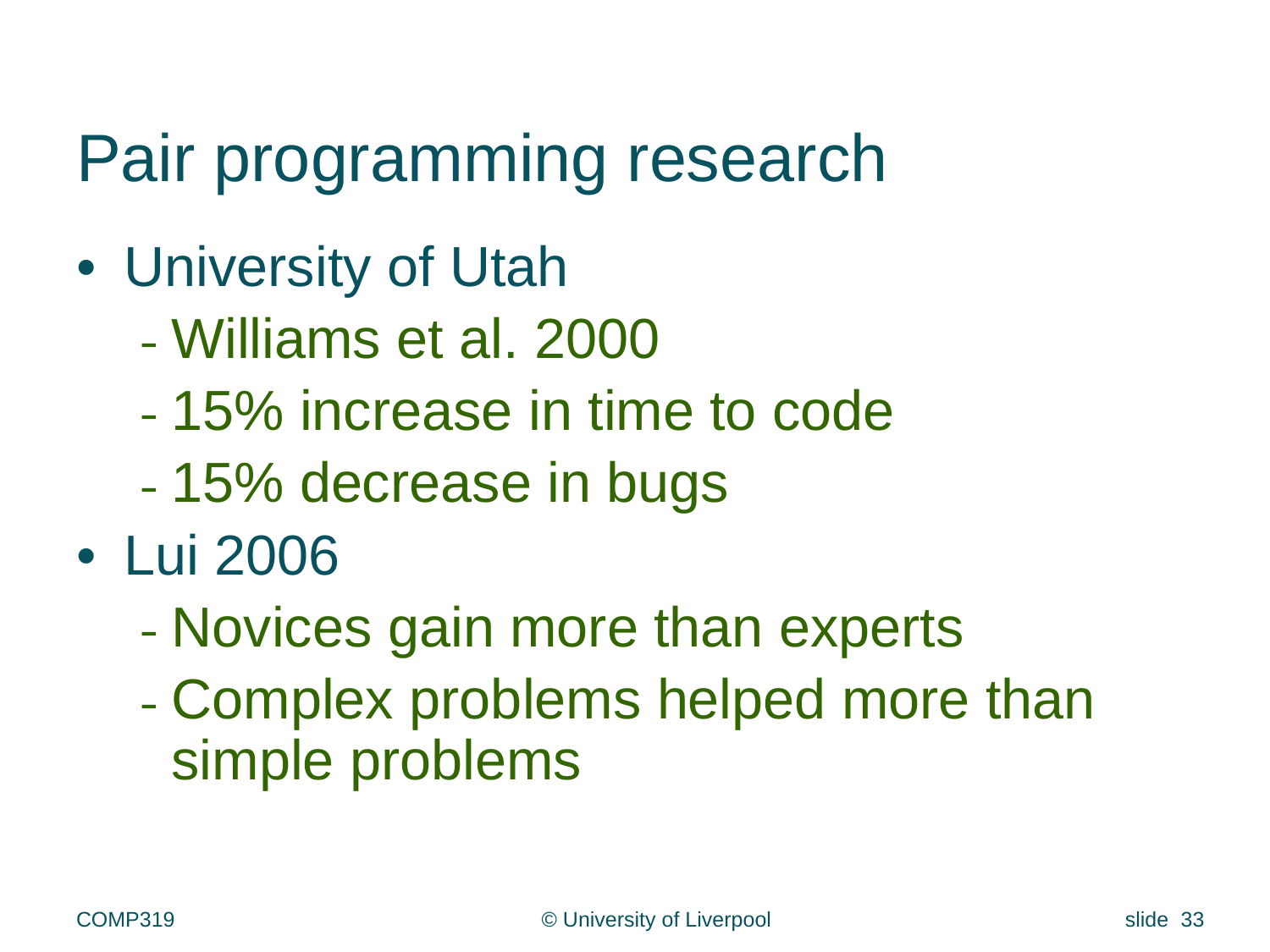

# Pair programming research
University of Utah
Williams et al. 2000
15% increase in time to code
15% decrease in bugs
Lui 2006
Novices gain more than experts
Complex problems helped more than simple problems

COMP319
© University of Liverpool
slide  33